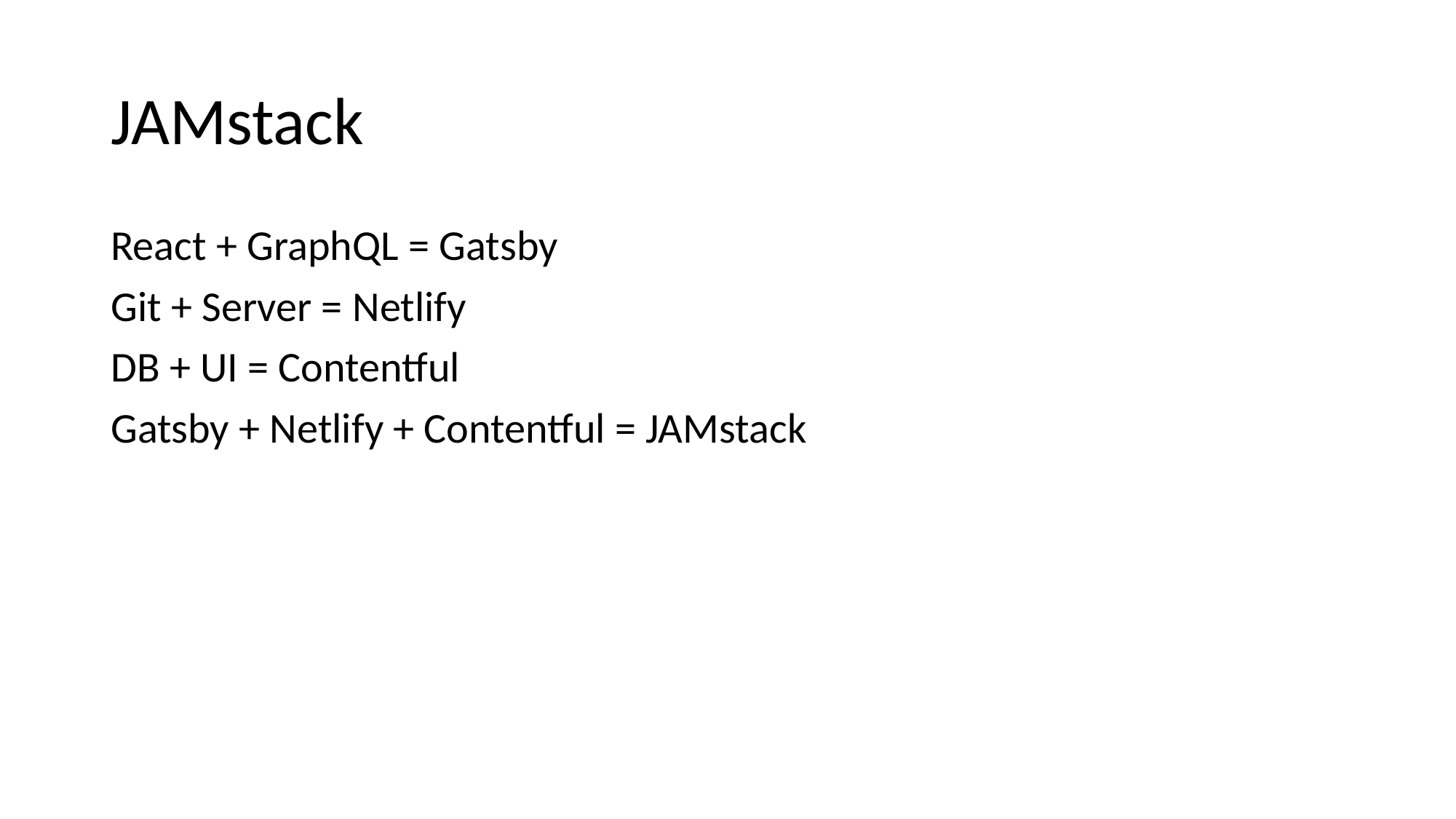

# JAMstack
React + GraphQL = Gatsby
Git + Server = Netlify
DB + UI = Contentful
Gatsby + Netlify + Contentful = JAMstack